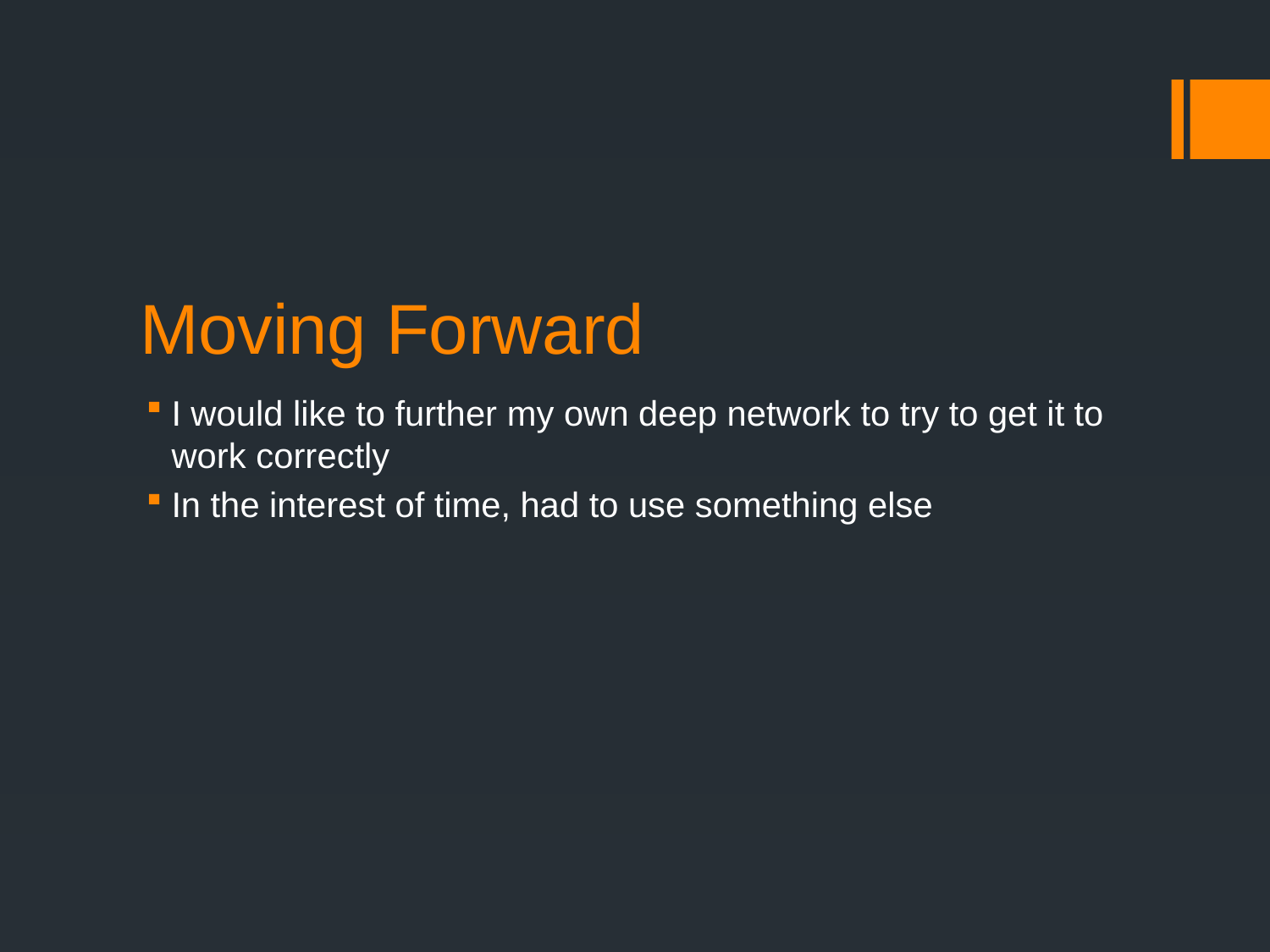

# Moving Forward
I would like to further my own deep network to try to get it to work correctly
In the interest of time, had to use something else